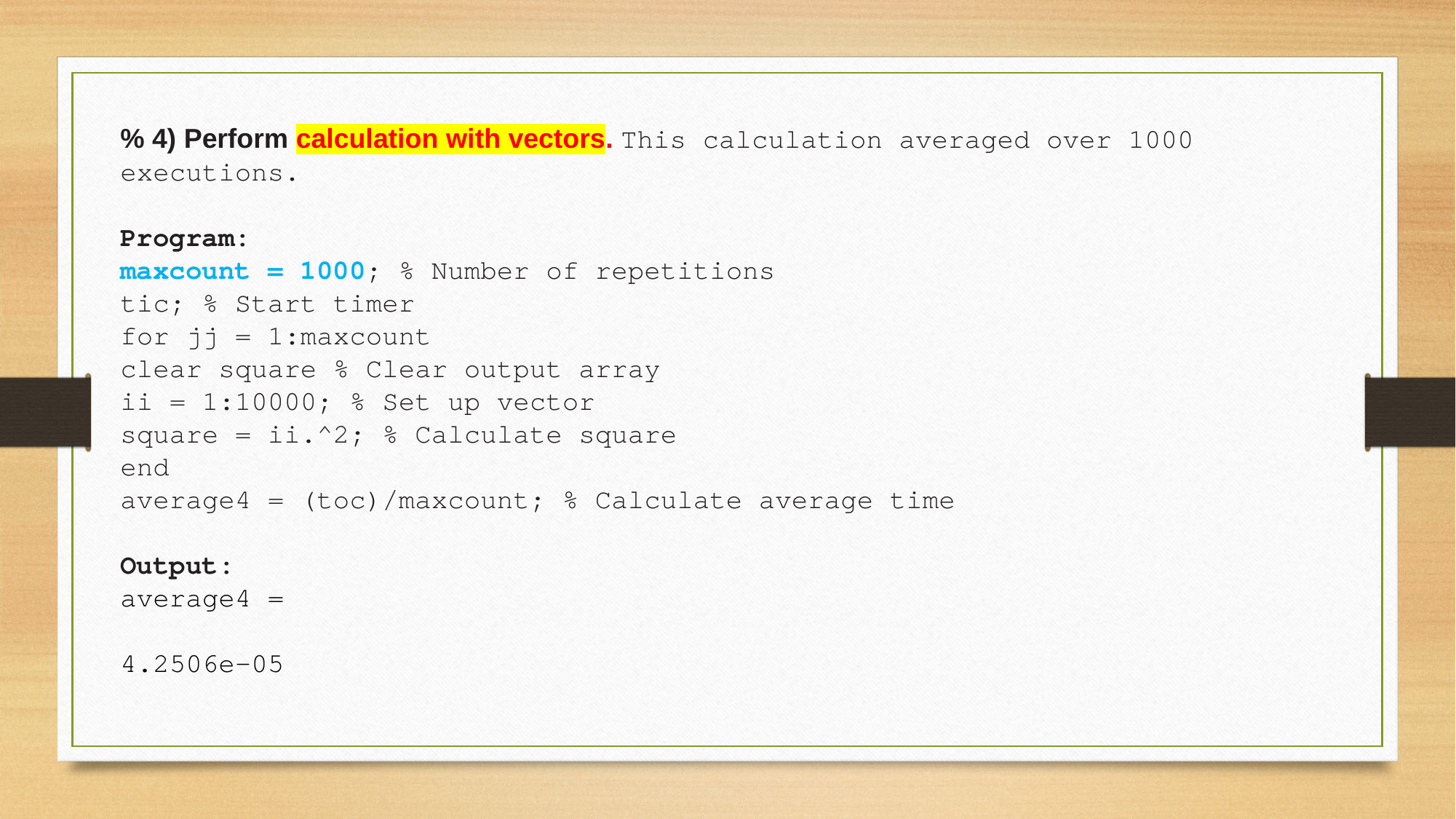

% 4) Perform calculation with vectors. This calculation averaged over 1000 executions.

Program:
maxcount = 1000; % Number of repetitions
tic; % Start timer
for jj = 1:maxcount
clear square % Clear output array
ii = 1:10000; % Set up vector
square = ii.^2; % Calculate square
end
average4 = (toc)/maxcount; % Calculate average time

Output:
average4 =
4.2506e-05